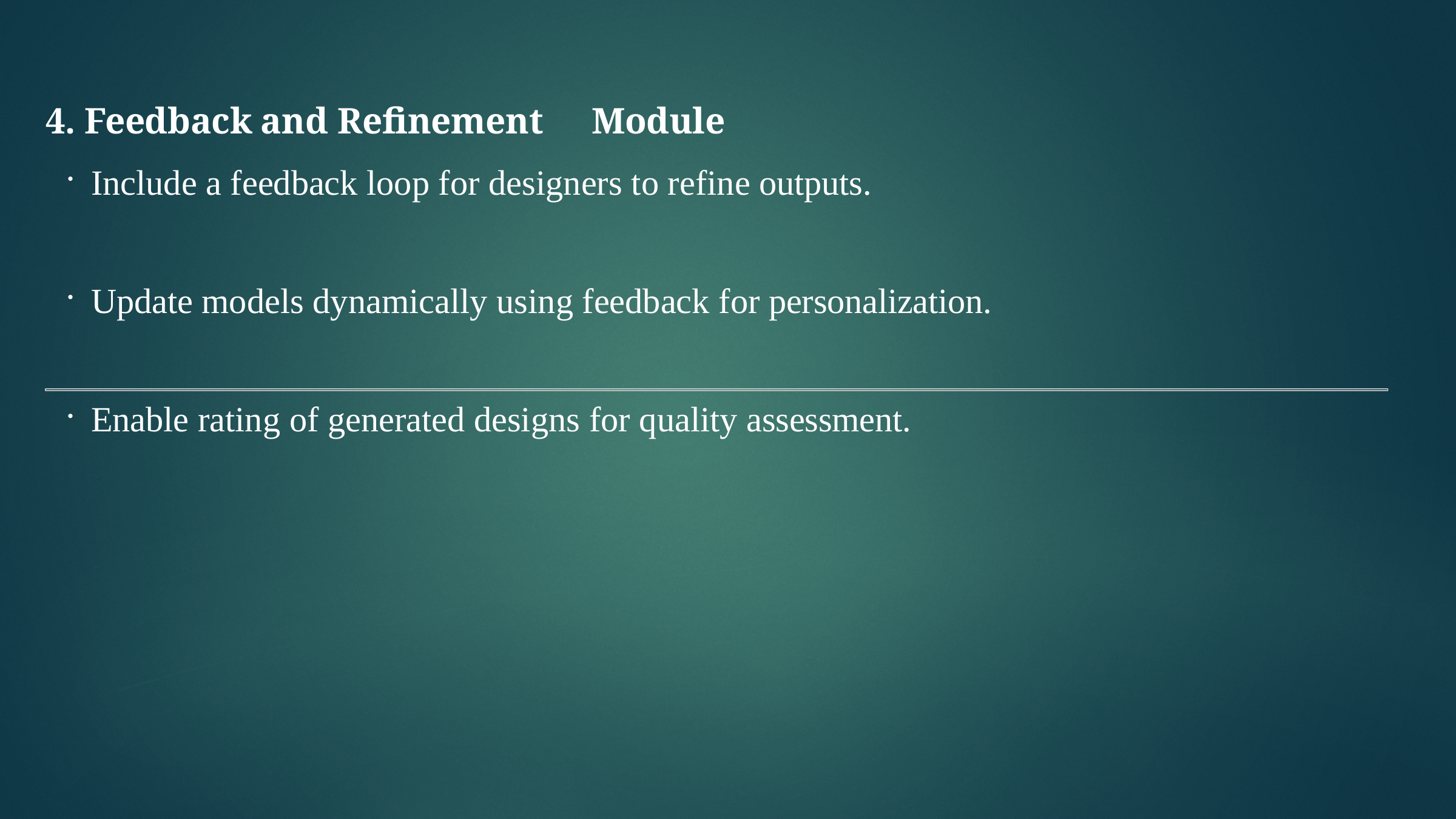

4. Feedback	and Refinement	Module
Include a feedback loop for designers to refine outputs.

Update models dynamically using feedback for personalization.

Enable rating of generated designs for quality assessment.